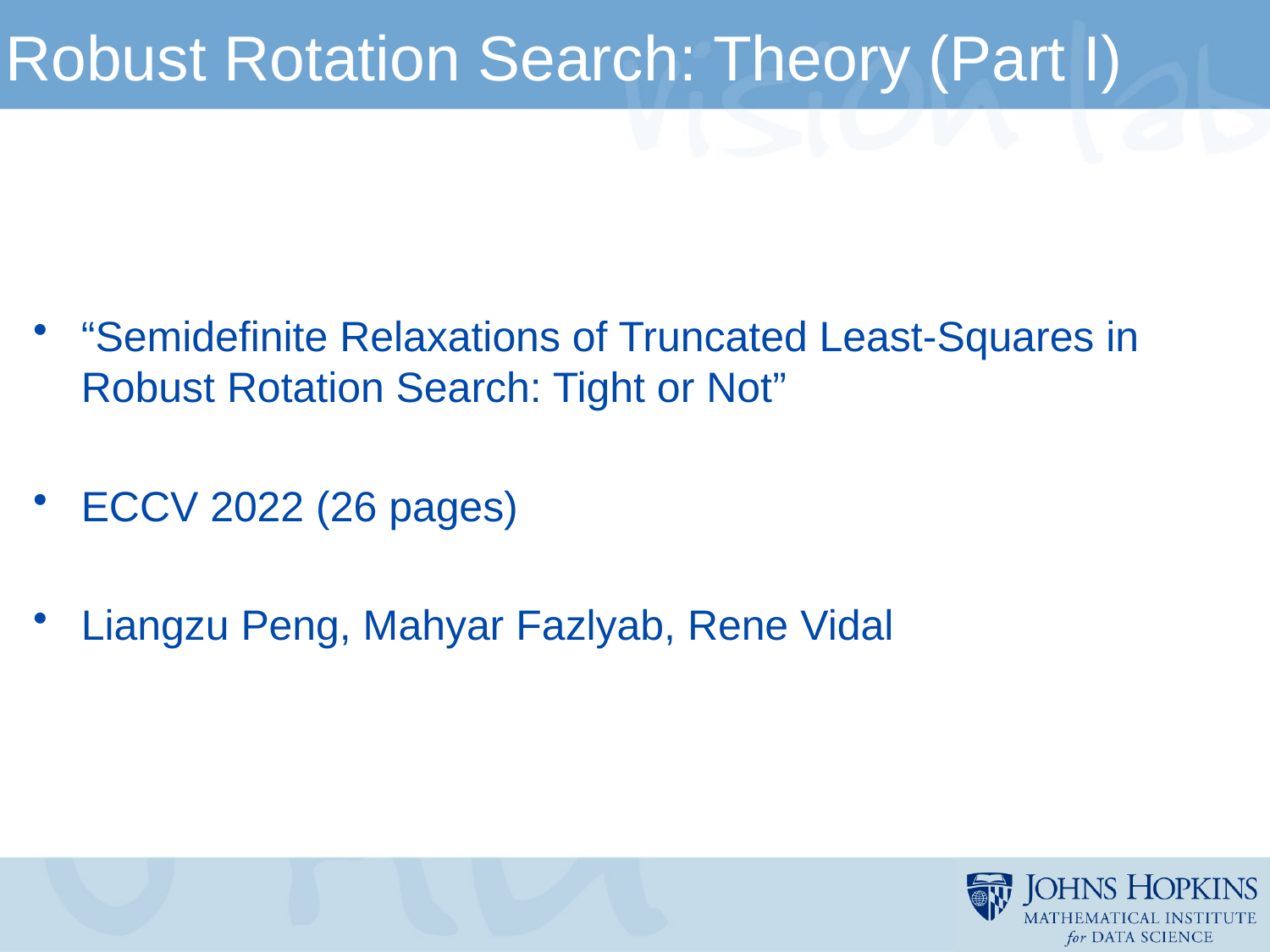

# Robust Rotation Search: Theory (Part I)

“Semidefinite Relaxations of Truncated Least-Squares in Robust Rotation Search: Tight or Not”

ECCV 2022 (26 pages)

Liangzu Peng, Mahyar Fazlyab, Rene Vidal